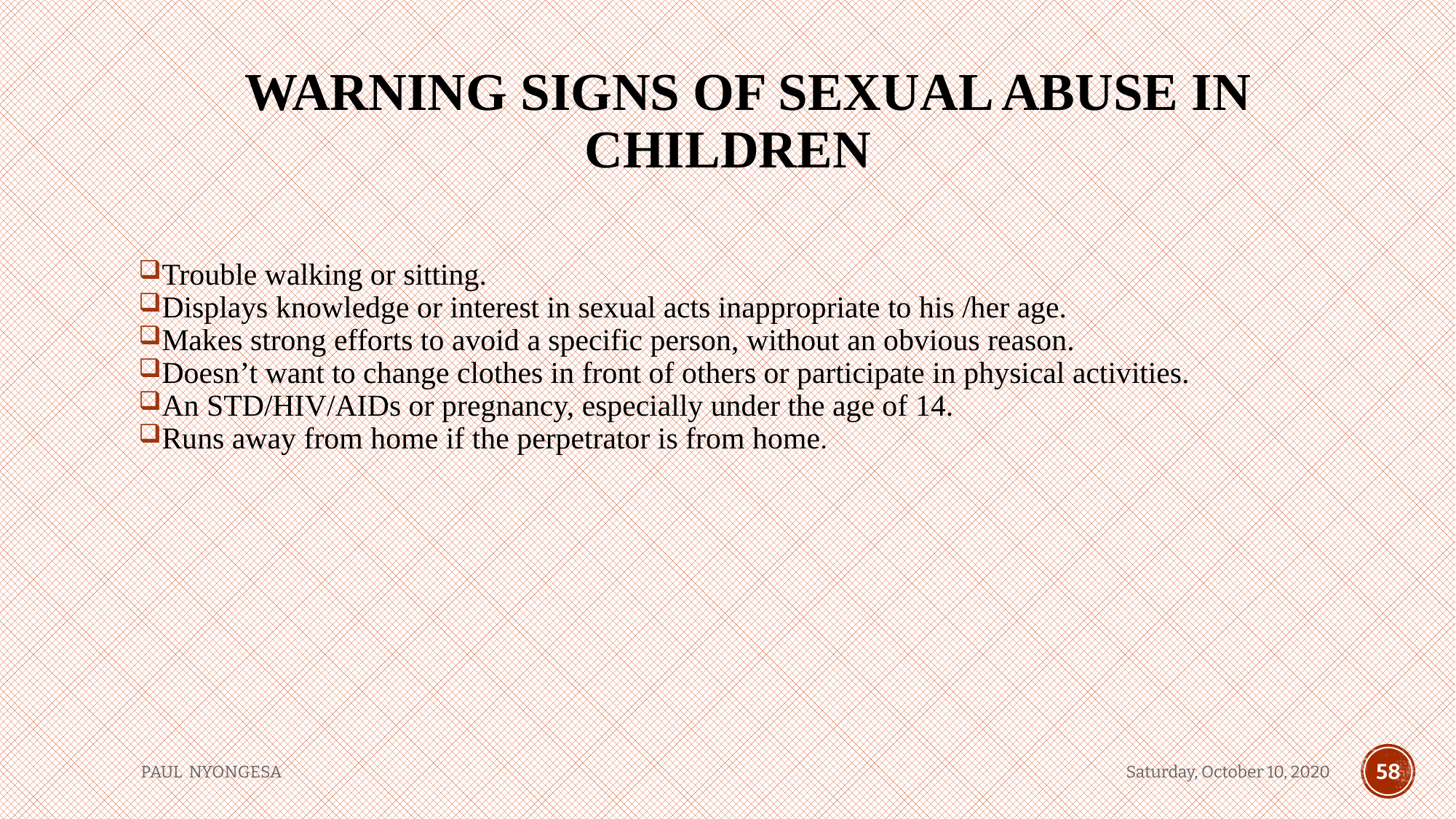

# Warning signs of sexual abuse in children
Trouble walking or sitting.
Displays knowledge or interest in sexual acts inappropriate to his /her age.
Makes strong efforts to avoid a specific person, without an obvious reason.
Doesn’t want to change clothes in front of others or participate in physical activities.
An STD/HIV/AIDs or pregnancy, especially under the age of 14.
Runs away from home if the perpetrator is from home.

PAUL  NYONGESA
Saturday, October 10, 2020
58